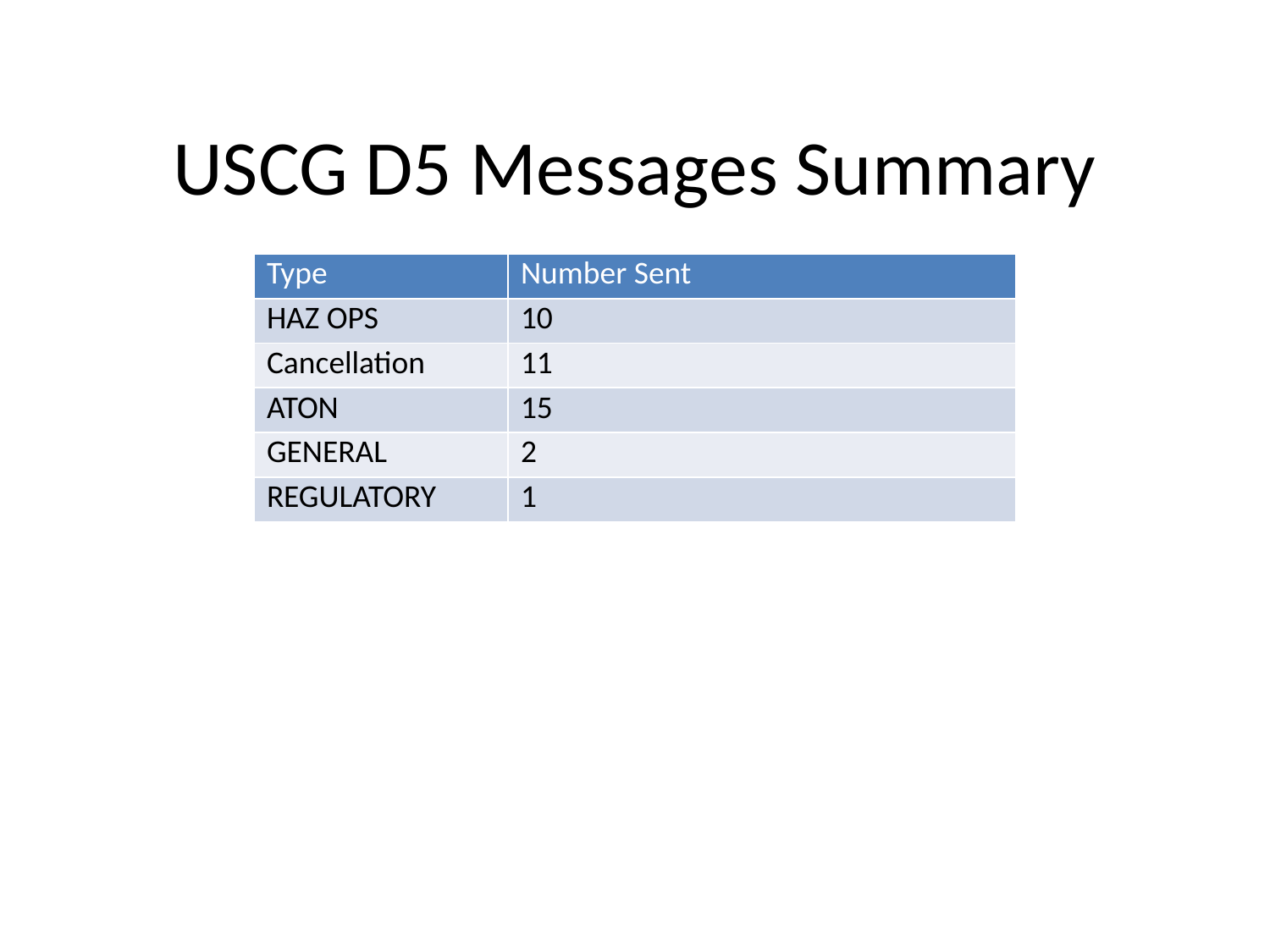

# USCG D5 Messages Summary
| Type | Number Sent |
| --- | --- |
| HAZ OPS | 10 |
| Cancellation | 11 |
| ATON | 15 |
| GENERAL | 2 |
| REGULATORY | 1 |